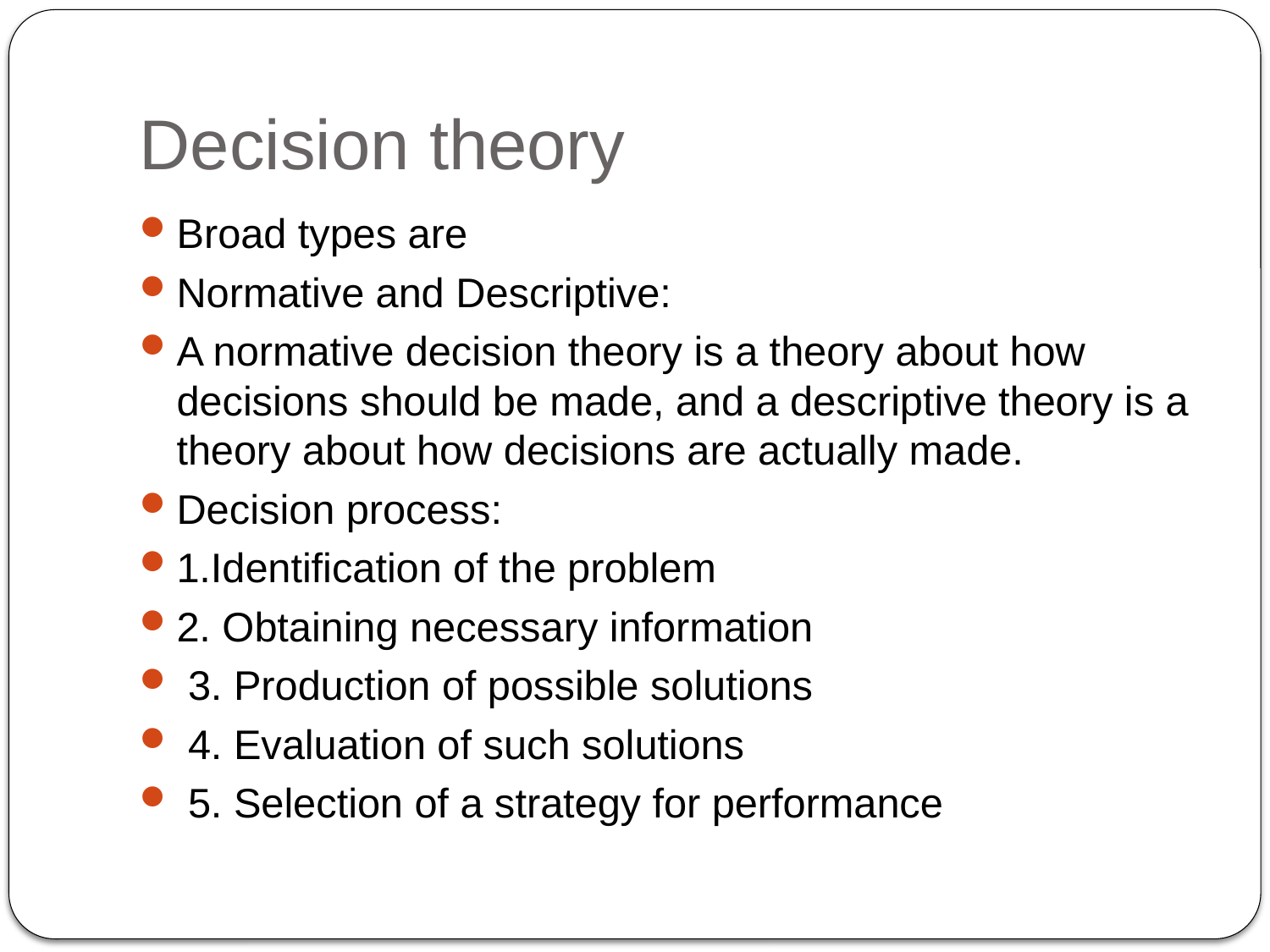

# Decision theory
Broad types are
Normative and Descriptive:
A normative decision theory is a theory about how decisions should be made, and a descriptive theory is a theory about how decisions are actually made.
Decision process:
1.Identification of the problem
2. Obtaining necessary information
 3. Production of possible solutions
 4. Evaluation of such solutions
 5. Selection of a strategy for performance